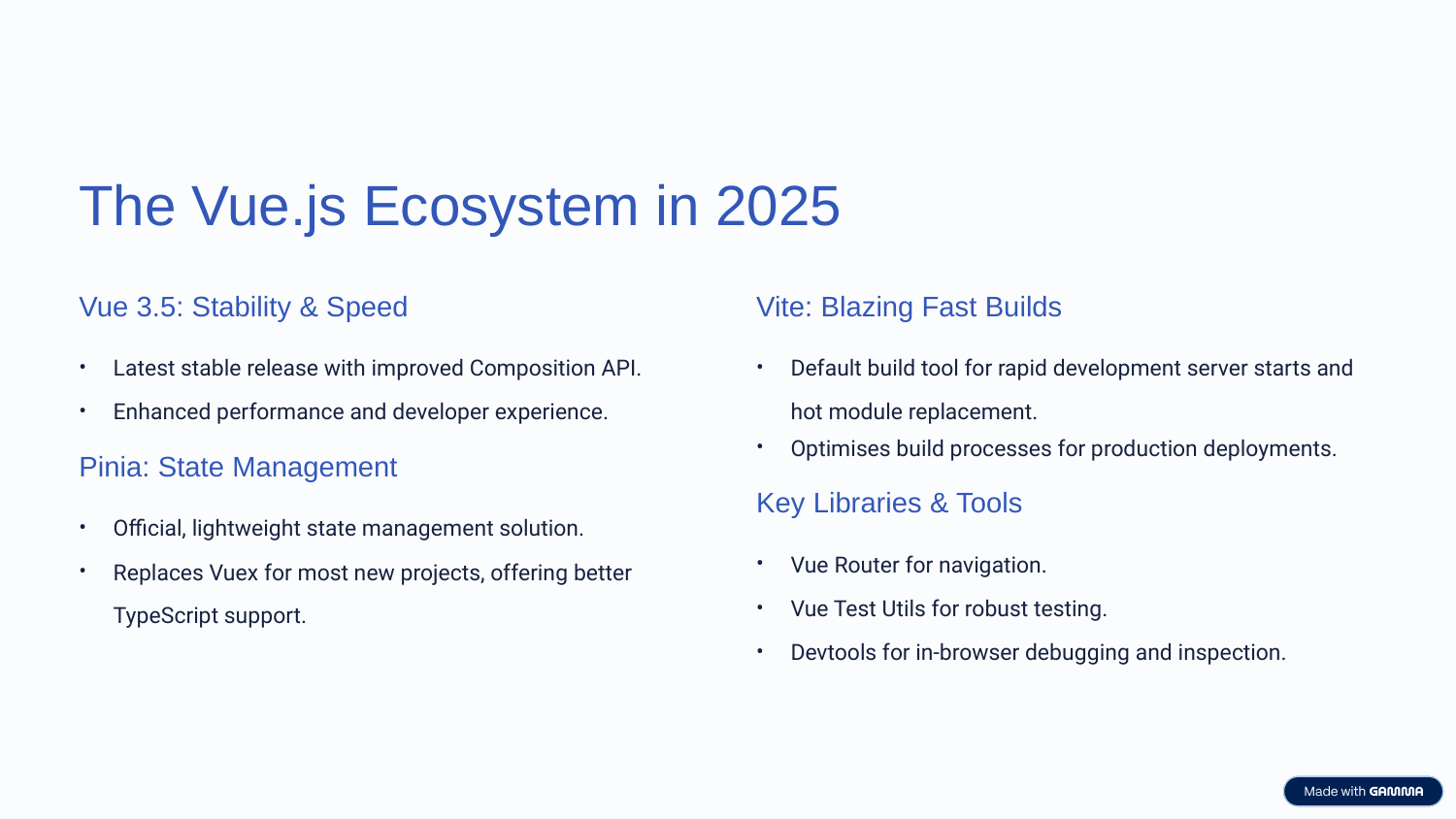

The Vue.js Ecosystem in 2025
Vue 3.5: Stability & Speed
Vite: Blazing Fast Builds
Latest stable release with improved Composition API.
Default build tool for rapid development server starts and hot module replacement.
Enhanced performance and developer experience.
Optimises build processes for production deployments.
Pinia: State Management
Key Libraries & Tools
Official, lightweight state management solution.
Vue Router for navigation.
Replaces Vuex for most new projects, offering better TypeScript support.
Vue Test Utils for robust testing.
Devtools for in-browser debugging and inspection.